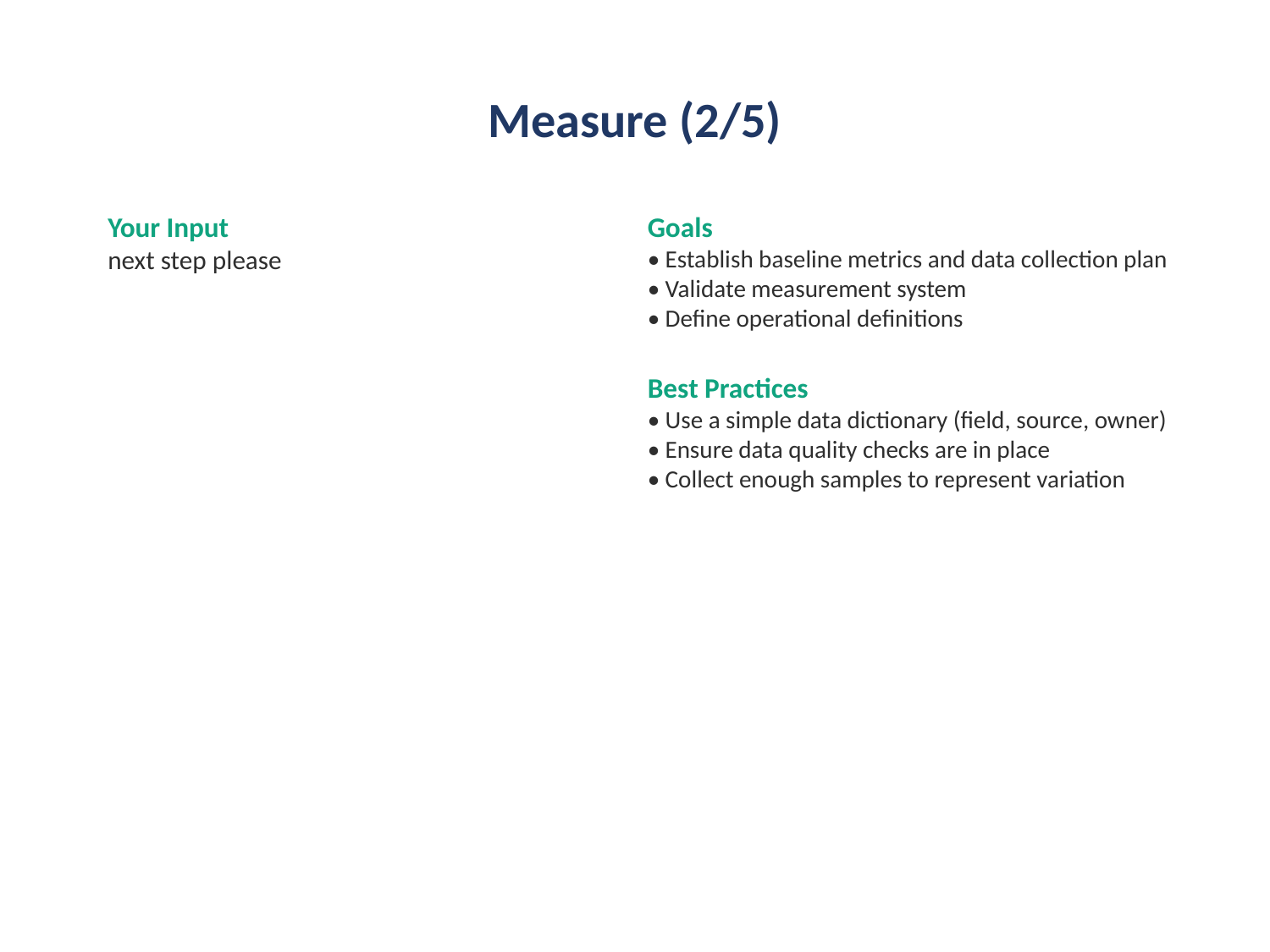

# Measure (2/5)
Your Input
next step please
Goals
• Establish baseline metrics and data collection plan
• Validate measurement system
• Define operational definitions

Best Practices
• Use a simple data dictionary (field, source, owner)
• Ensure data quality checks are in place
• Collect enough samples to represent variation